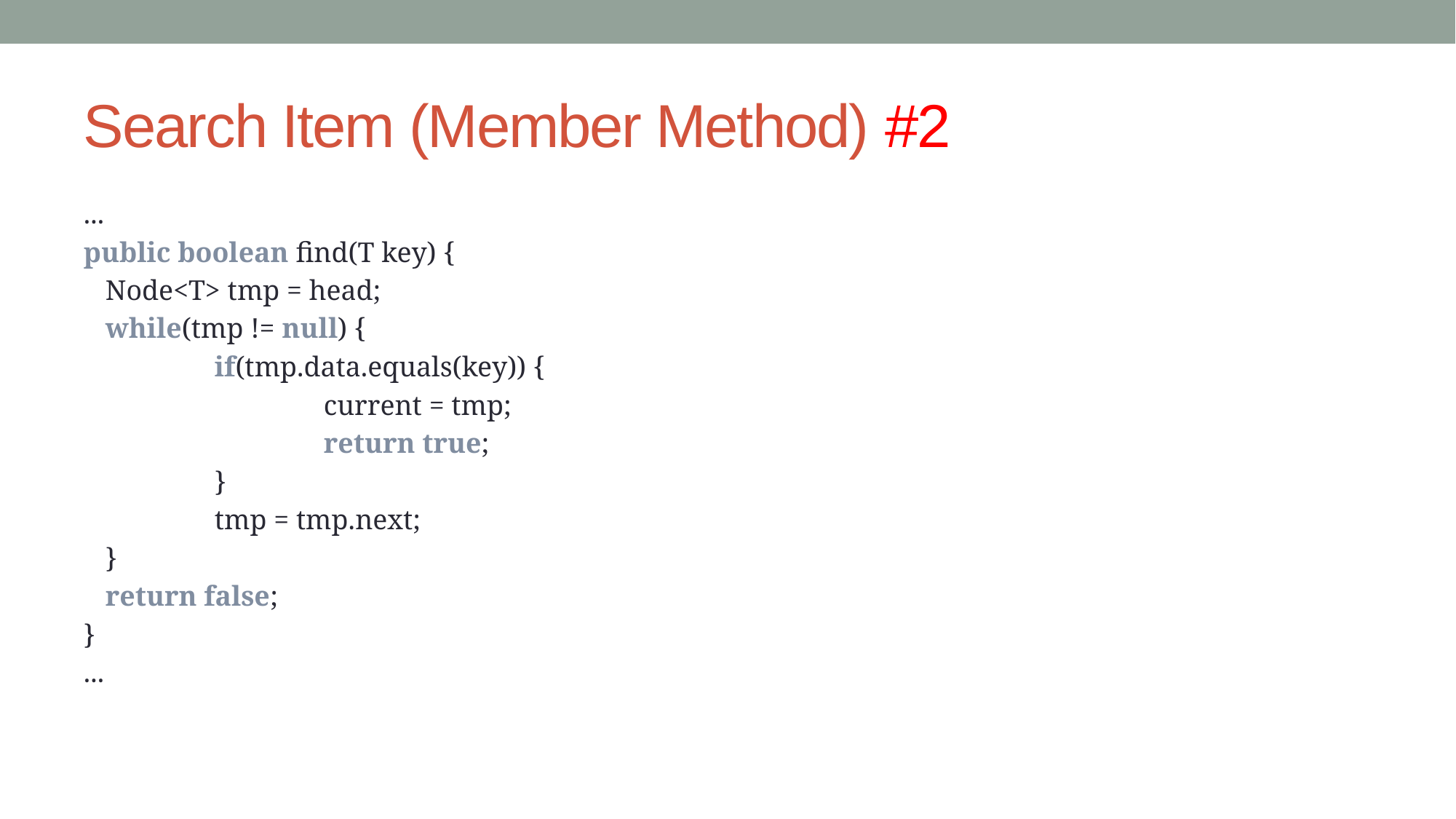

# Search Item (Member Method) #2
...
public boolean find(T key) {
	Node<T> tmp = head;
	while(tmp != null) {
		if(tmp.data.equals(key)) {
			current = tmp;
			return true;
		}
		tmp = tmp.next;
	}
	return false;
}
...